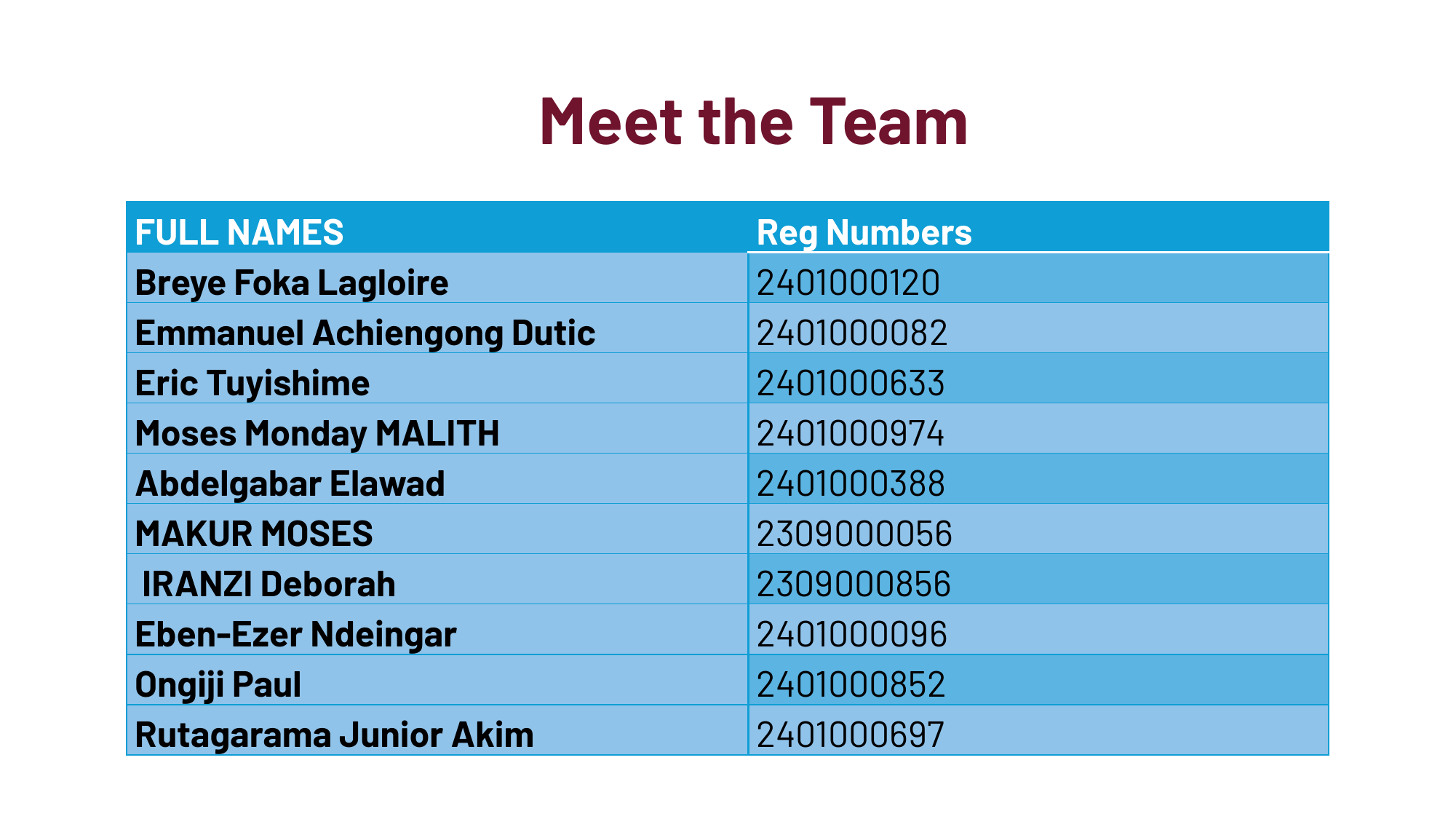

# Meet the Team
| FULL NAMES | Reg Numbers |
| --- | --- |
| Breye Foka Lagloire | 2401000120 |
| Emmanuel Achiengong Dutic | 2401000082 |
| Eric Tuyishime | 2401000633 |
| Moses Monday MALITH | 2401000974 |
| Abdelgabar Elawad | 2401000388 |
| MAKUR MOSES | 2309000056 |
| IRANZI Deborah | 2309000856 |
| Eben-Ezer Ndeingar | 2401000096 |
| Ongiji Paul | 2401000852 |
| Rutagarama Junior Akim | 2401000697 |